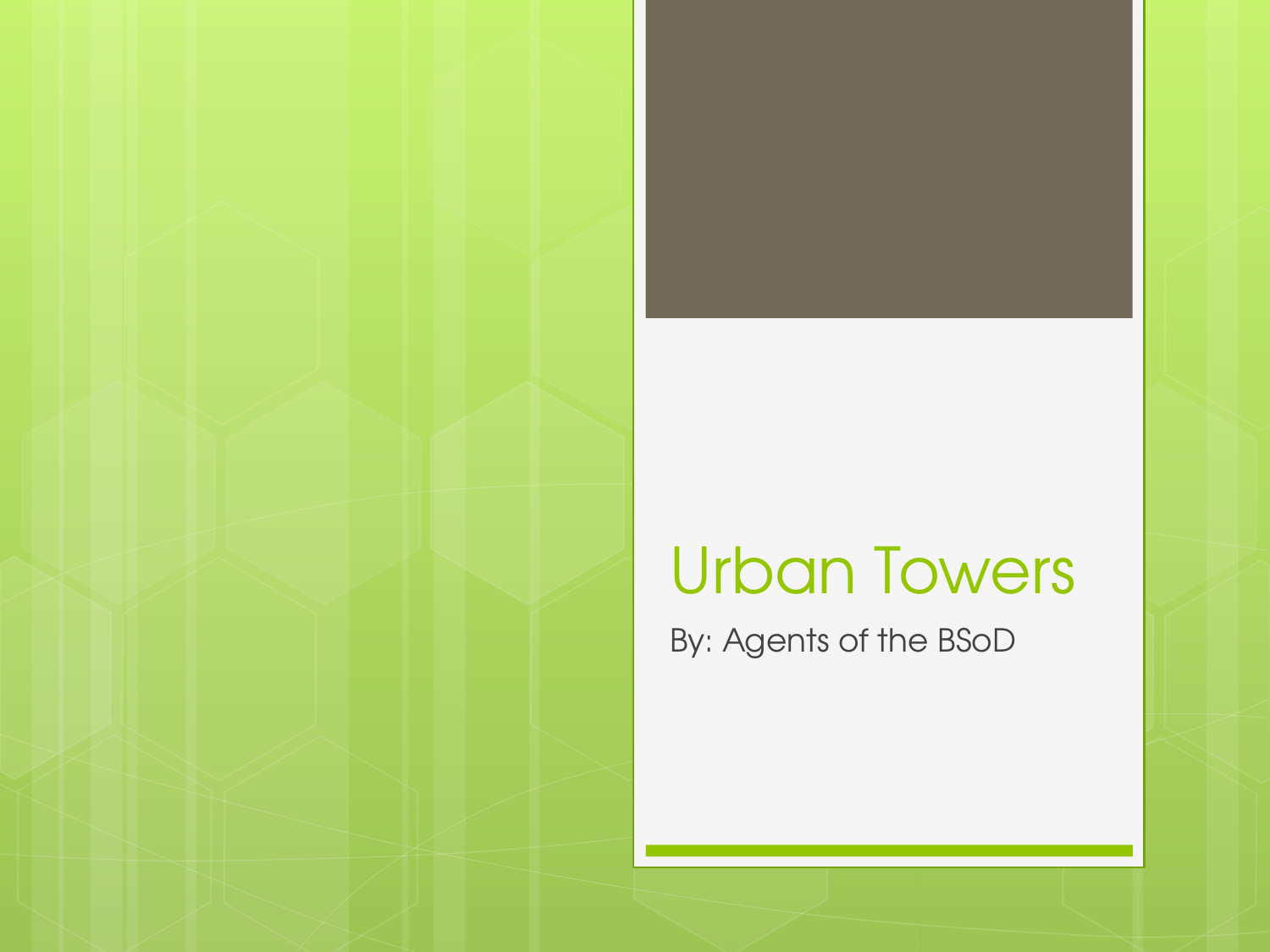

# Urban Towers
By: Agents of the BSoD